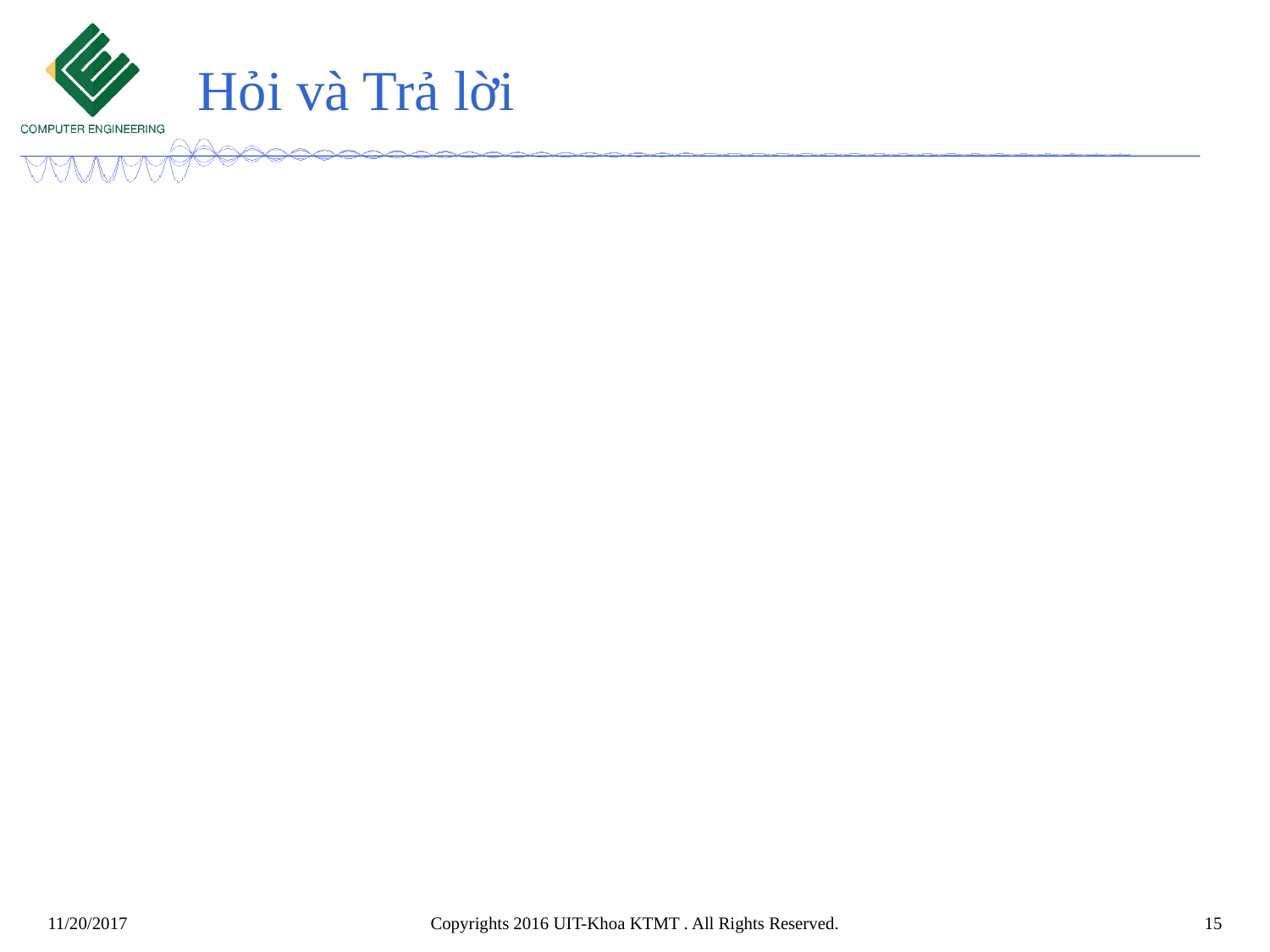

# Hỏi và Trả lời

Copyrights 2016 UIT-Khoa KTMT . All Rights Reserved.
15
11/20/2017